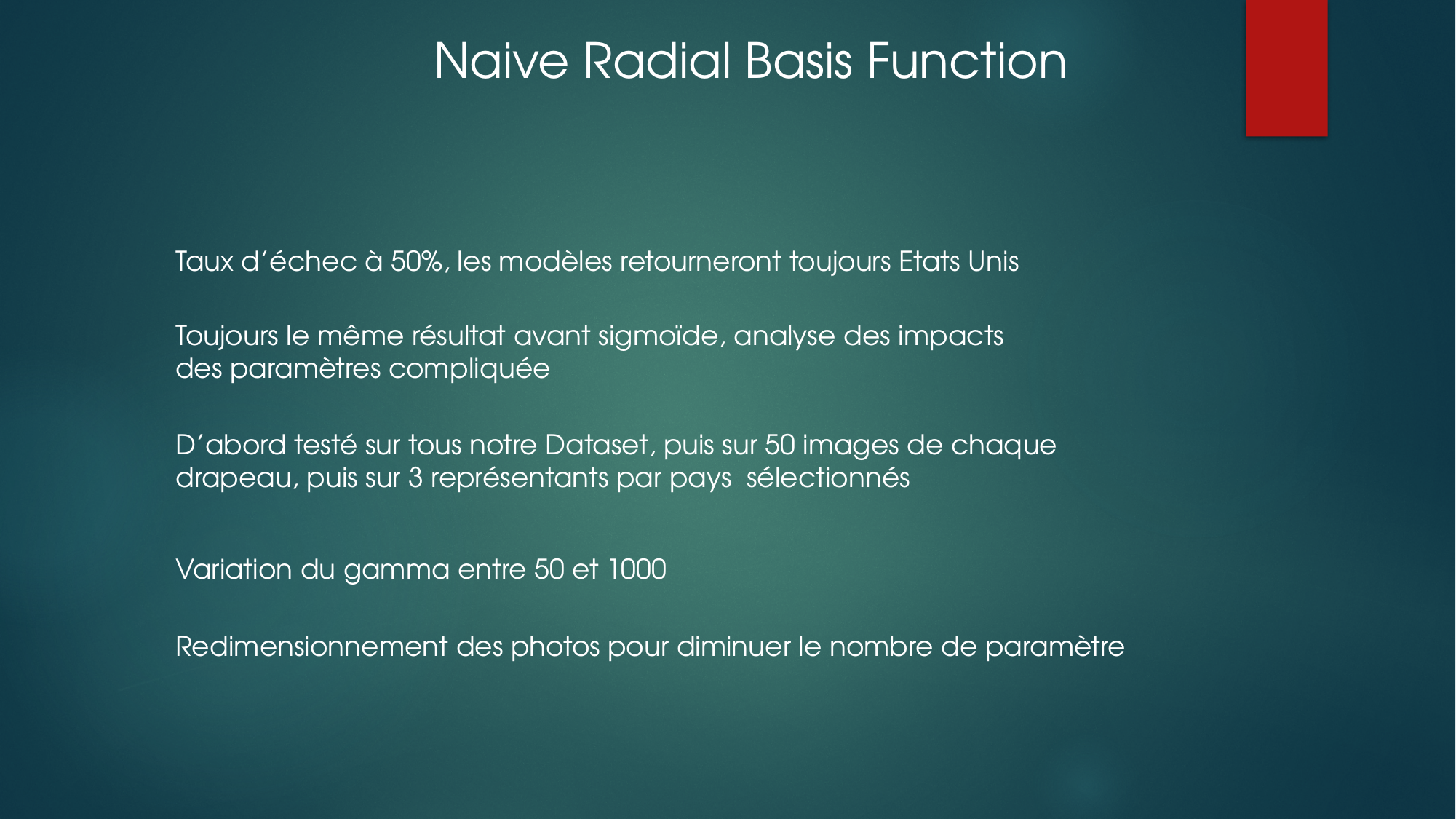

Naive Radial Basis Function
Taux d’échec à 50%, les modèles retourneront toujours Etats Unis
Toujours le même résultat avant sigmoïde, analyse des impacts des paramètres compliquée
D’abord testé sur tous notre Dataset, puis sur 50 images de chaque drapeau, puis sur 3 représentants par pays  sélectionnés
Variation du gamma entre 50 et 1000
Redimensionnement des photos pour diminuer le nombre de paramètre